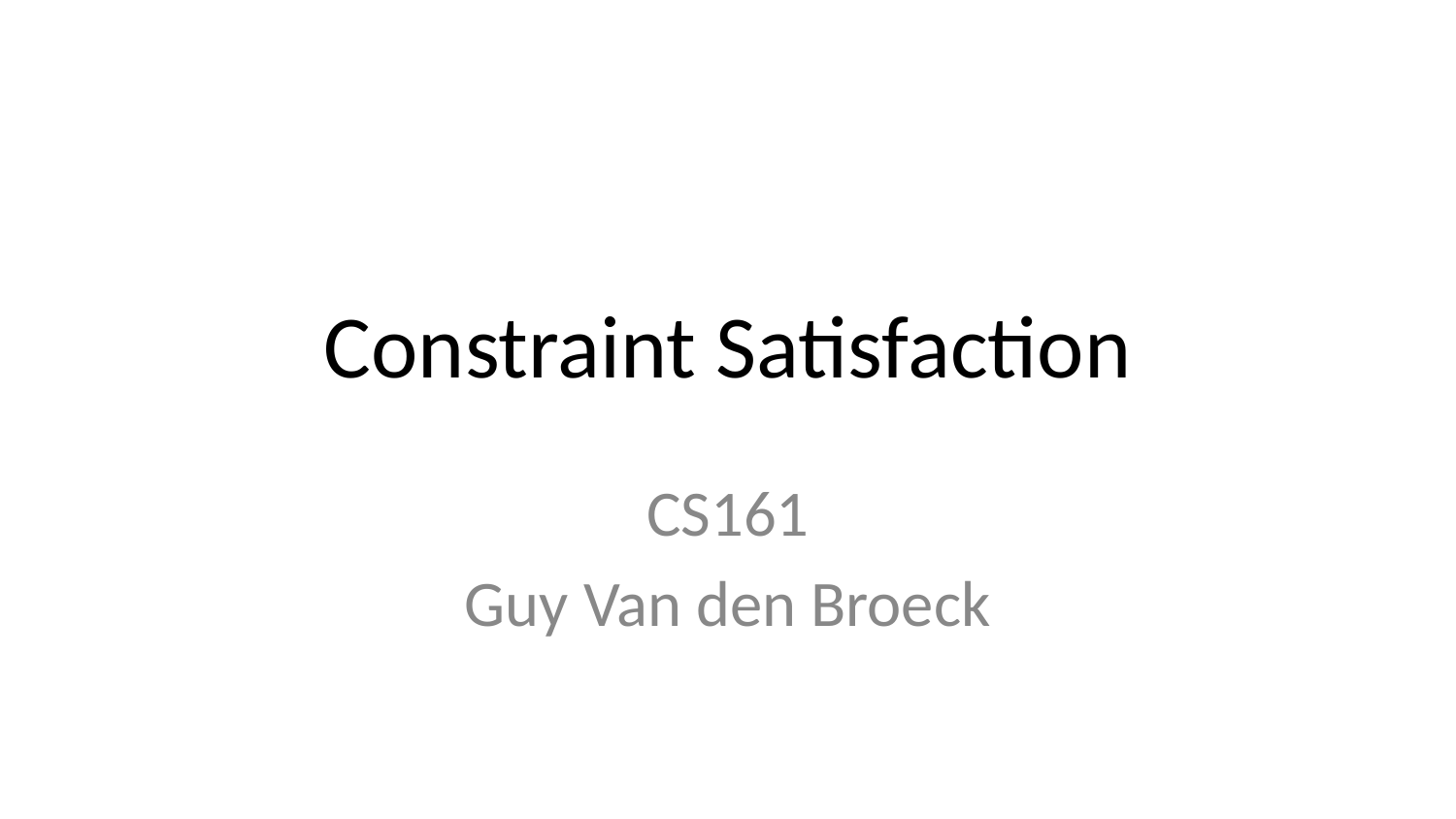

# Constraint Satisfaction
CS161
Guy Van den Broeck